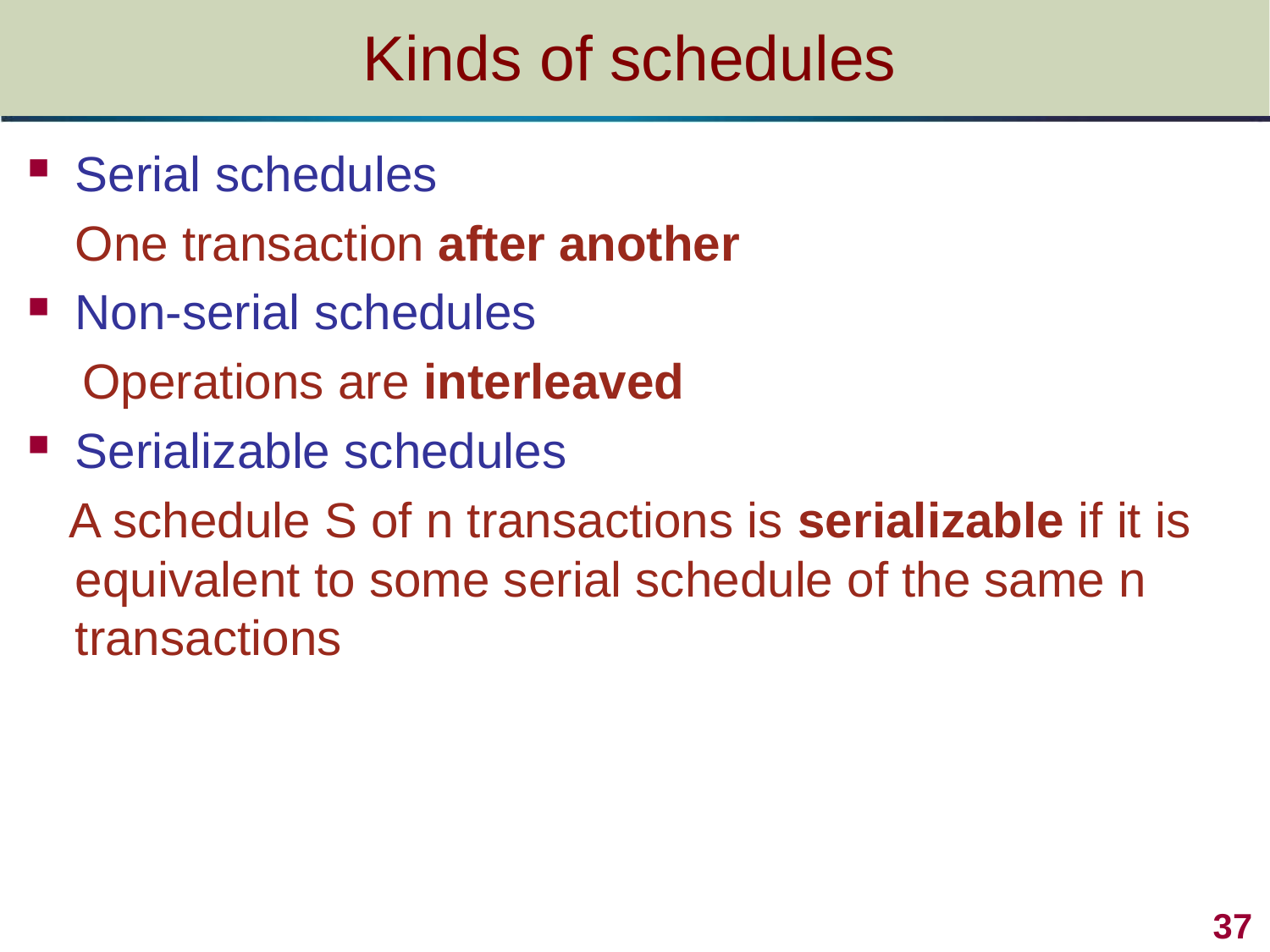

# Kinds of schedules
Serial schedules
	One transaction after another
Non-serial schedules
    Operations are interleaved
Serializable schedules
   A schedule S of n transactions is serializable if it is equivalent to some serial schedule of the same n transactions

37